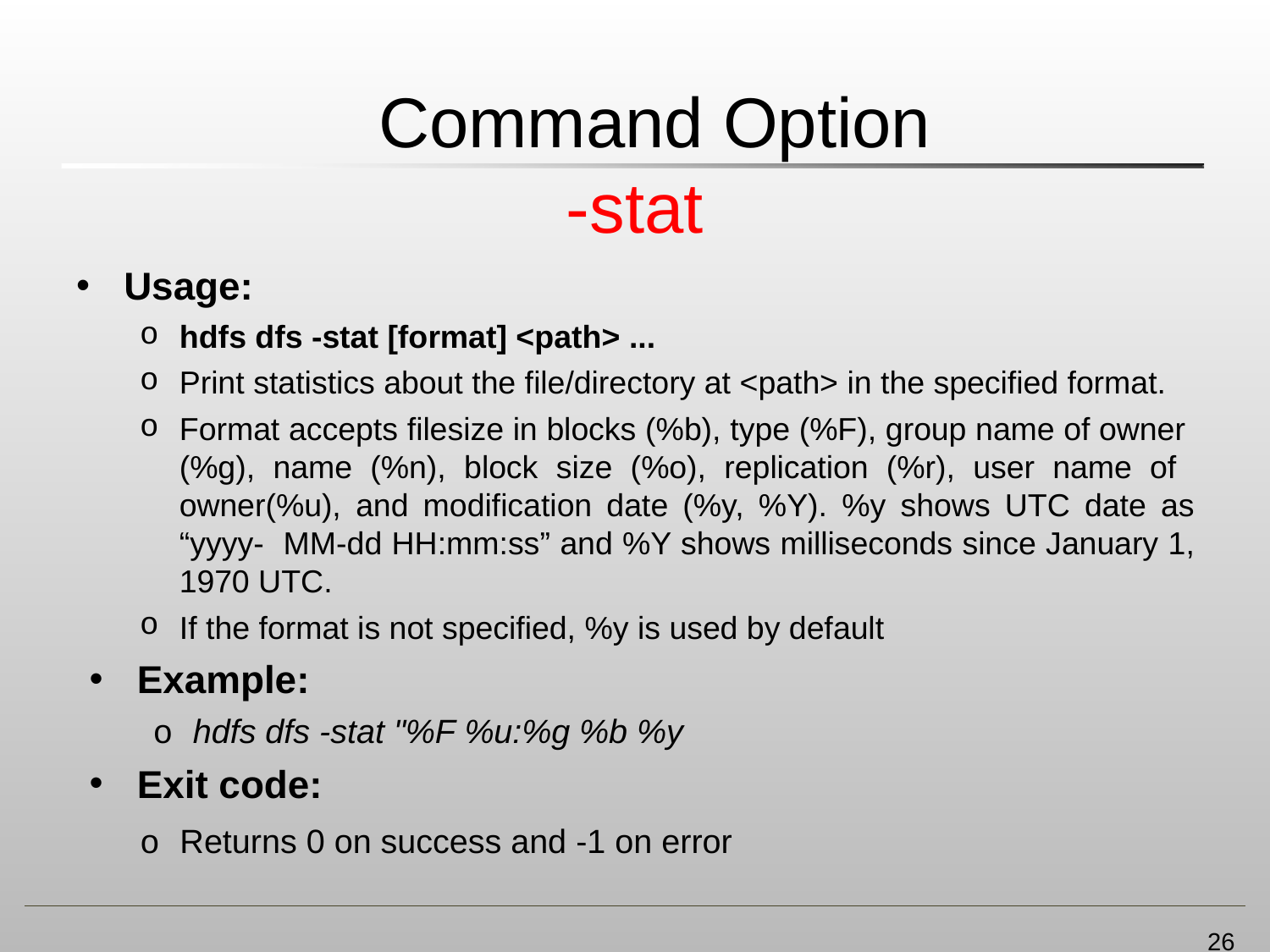

# Command Option
-stat

Usage:
hdfs dfs -stat [format] <path> ...
Print statistics about the file/directory at <path> in the specified format.
Format accepts filesize in blocks (%b), type (%F), group name of owner  (%g), name (%n), block size (%o), replication (%r), user name of  owner(%u), and modification date (%y, %Y). %y shows UTC date as “yyyy-  MM-dd HH:mm:ss” and %Y shows milliseconds since January 1, 1970 UTC.
If the format is not specified, %y is used by default
Example:
o hdfs dfs -stat "%F %u:%g %b %y
Exit code:
o Returns 0 on success and -1 on error

26